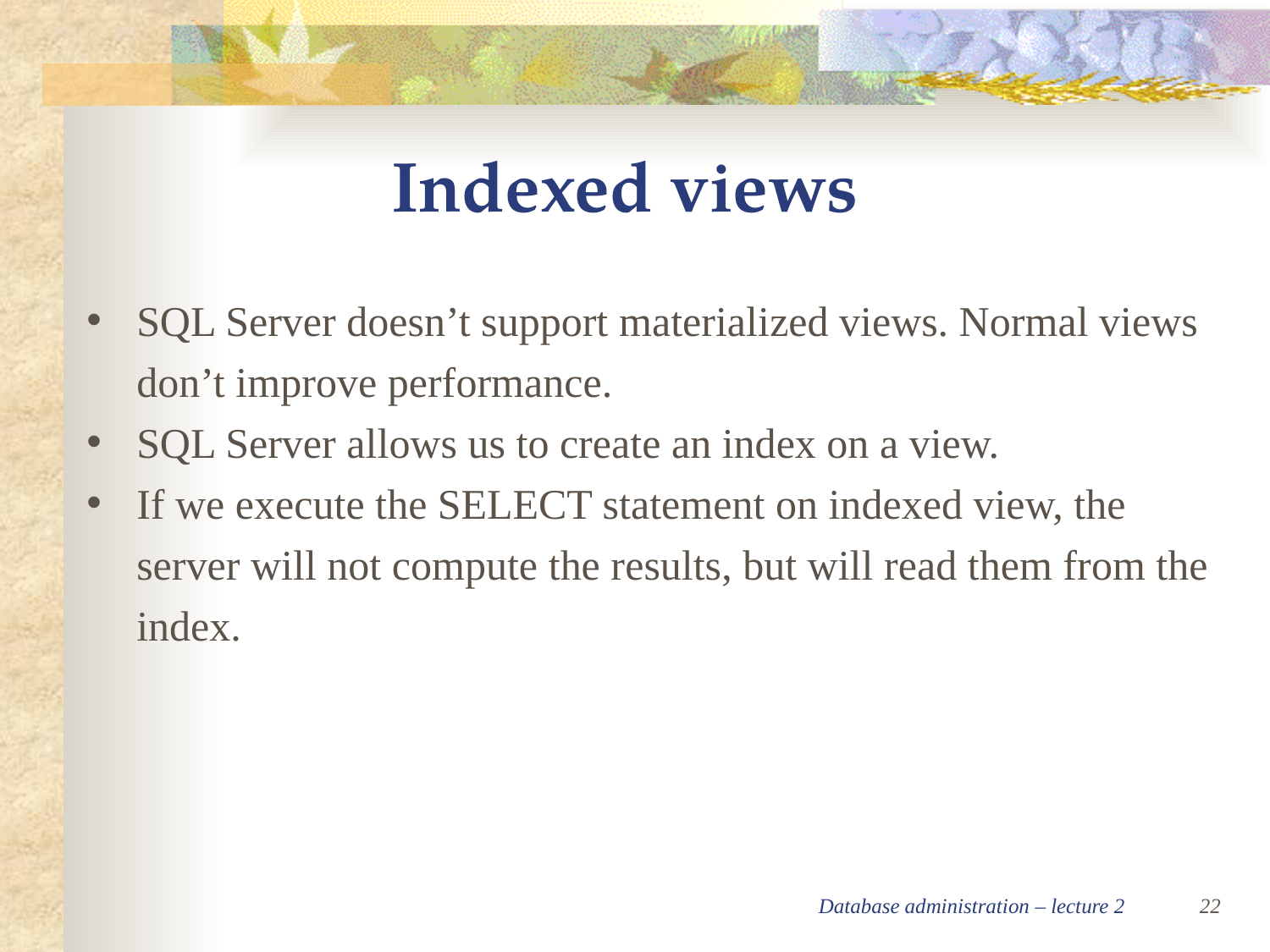

Indexed views
SQL Server doesn’t support materialized views. Normal views don’t improve performance.
SQL Server allows us to create an index on a view.
If we execute the SELECT statement on indexed view, the server will not compute the results, but will read them from the index.